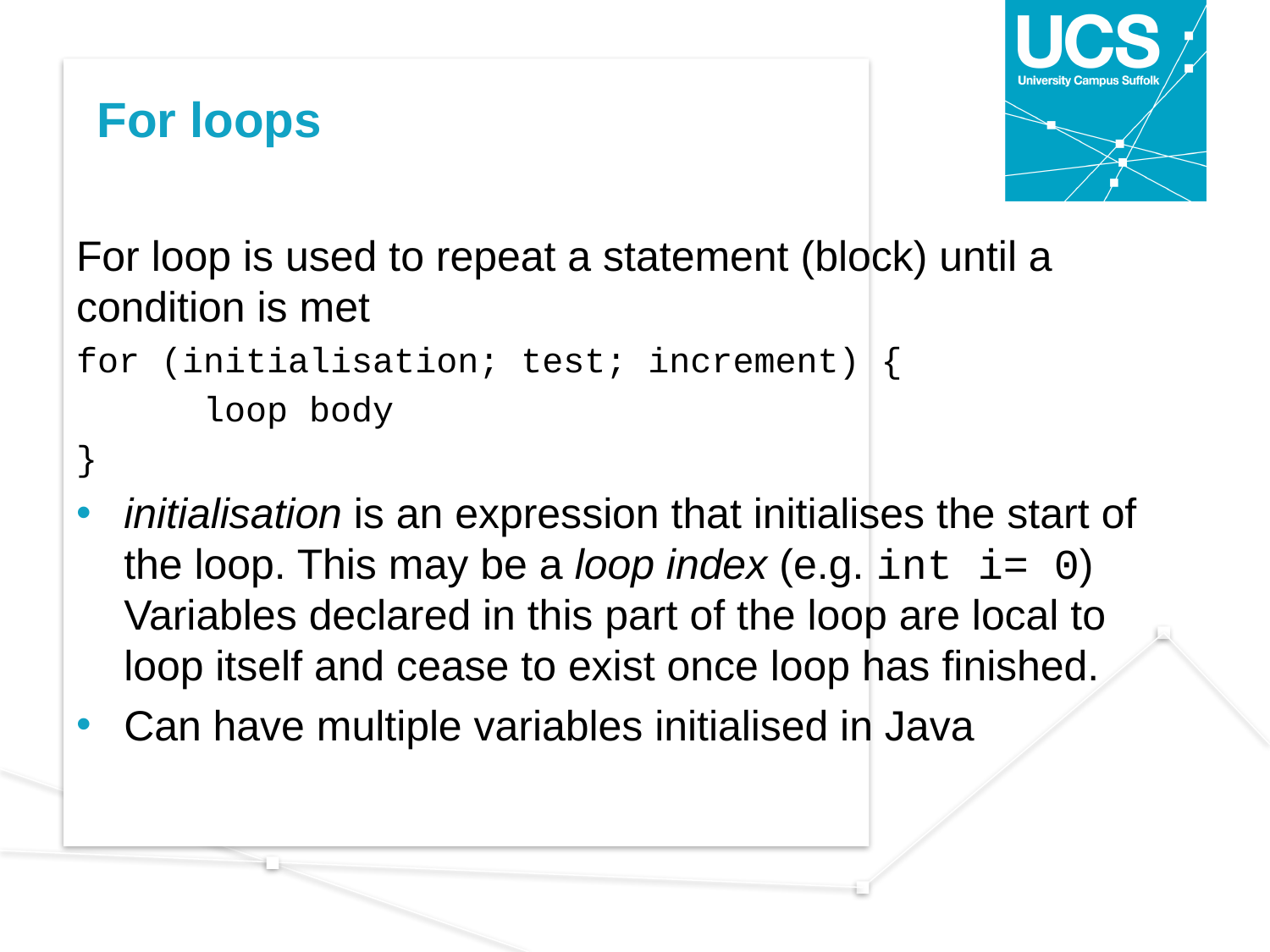

# For loops
For loop is used to repeat a statement (block) until a condition is met
for (initialisation; test; increment) {
	loop body
}
initialisation is an expression that initialises the start of the loop. This may be a loop index (e.g. int i= 0) Variables declared in this part of the loop are local to loop itself and cease to exist once loop has finished.
Can have multiple variables initialised in Java